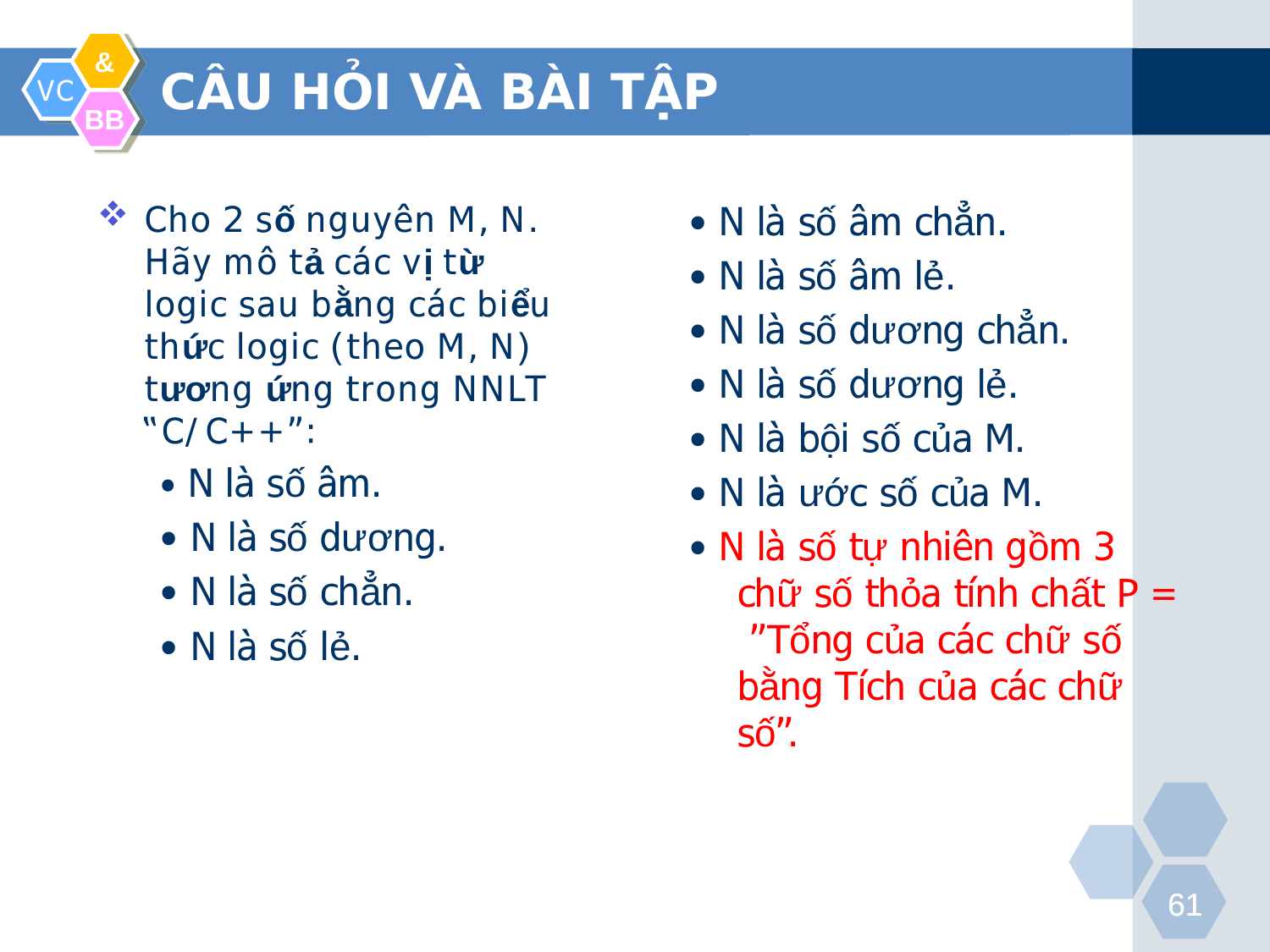

CÂU HỎI VÀ BÀI TẬP
Cho 2 số nguyên M, N. Hãy mô tả các vị từ logic sau bằng các biểu thức logic (theo M, N) tương ứng trong NNLT “C/C++”:
• N là số âm.
• N là số dương.
• N là số chẳn.
• N là số lẻ.
• N là số âm chẳn.
• N là số âm lẻ.
• N là số dương chẳn.
• N là số dương lẻ.
• N là bội số của M.
• N là ước số của M.
• N là số tự nhiên gồm 3 chữ số thỏa tính chất P =  ”Tổng của các chữ số bằng Tích của các chữ số”.